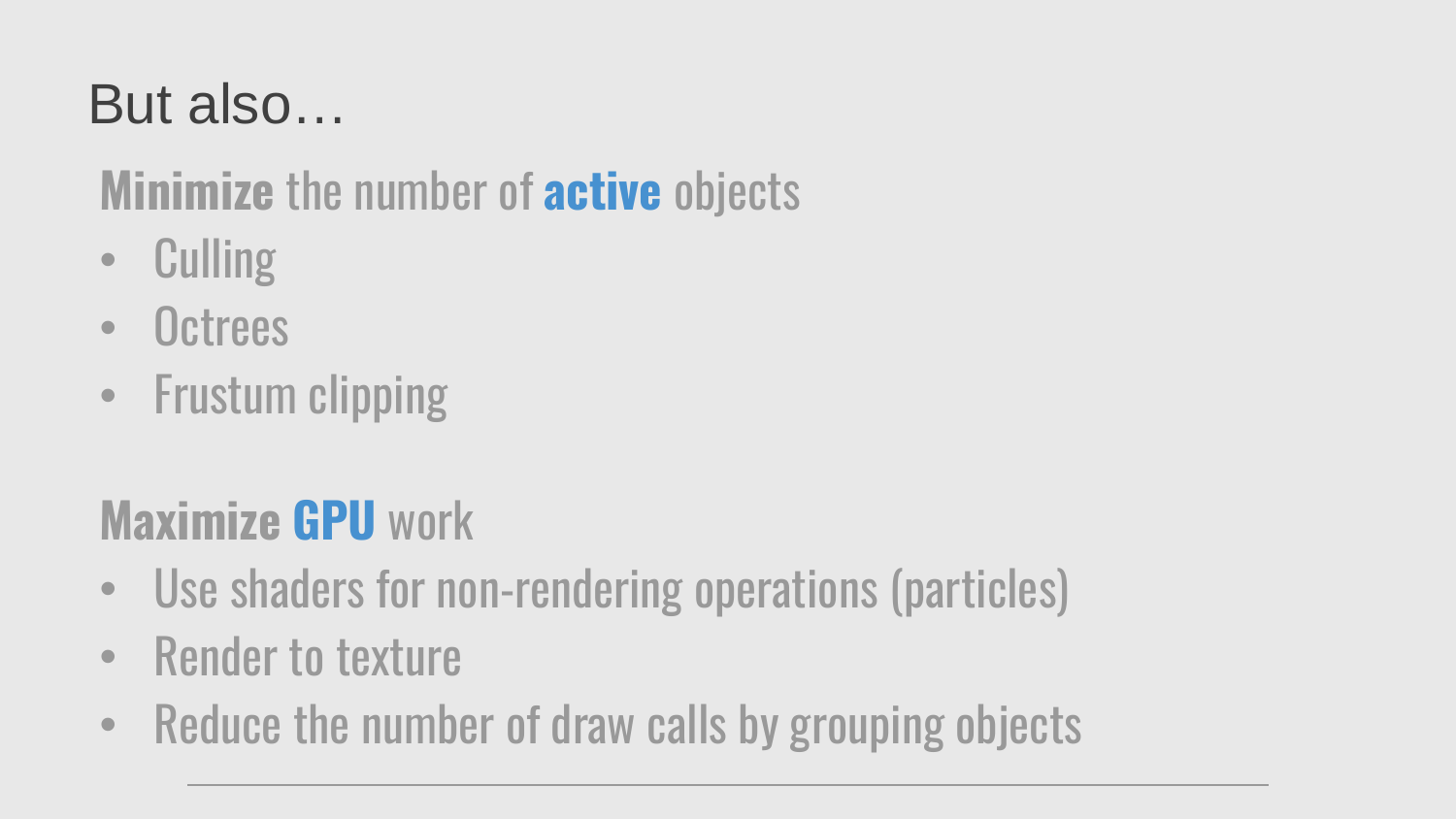

# But also…
Minimize the number of active objects
Culling
Octrees
Frustum clipping
Maximize GPU work
Use shaders for non-rendering operations (particles)
Render to texture
Reduce the number of draw calls by grouping objects